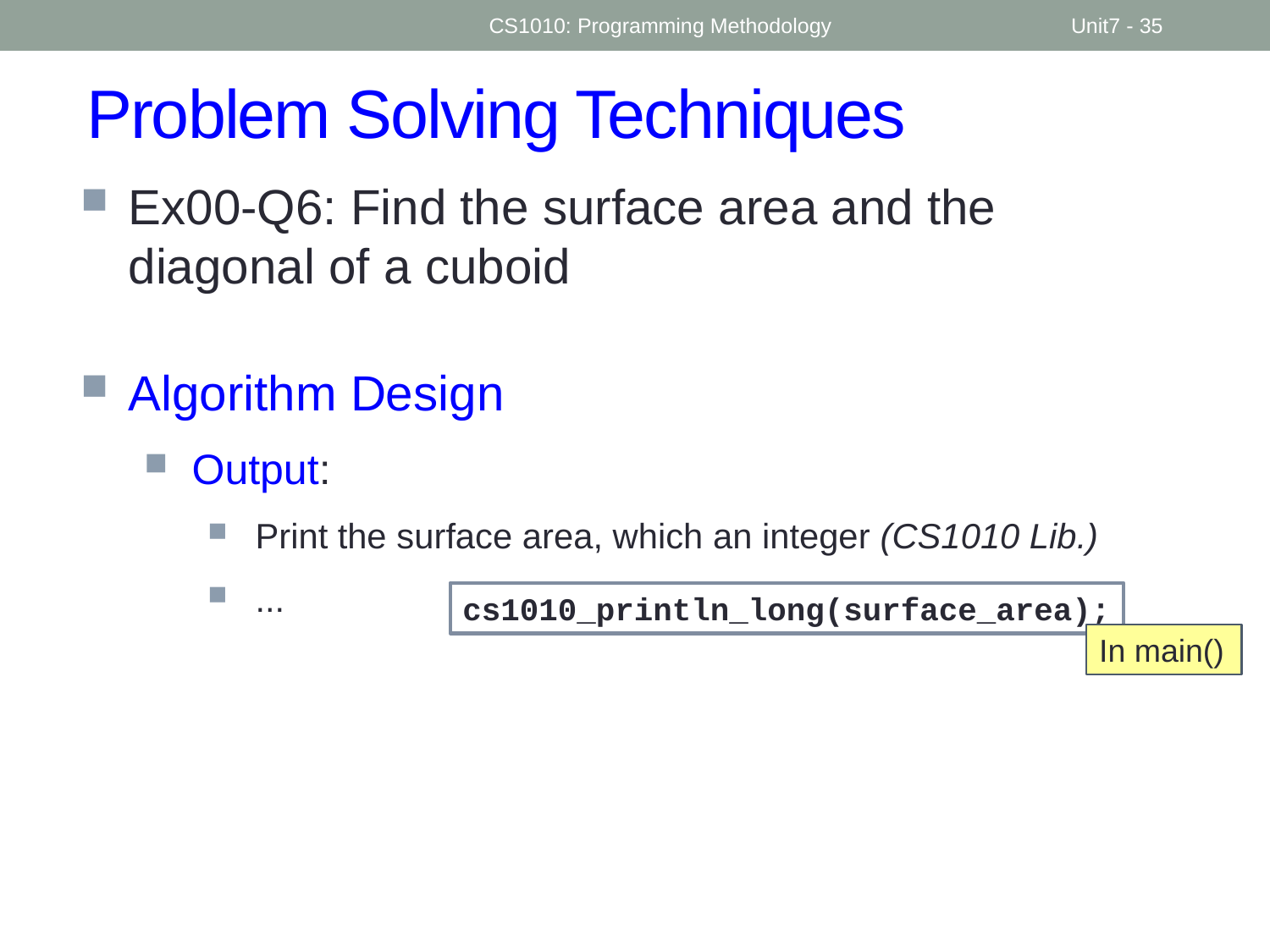

CS1010: Programming Methodology
Unit7 - 35
# Problem Solving Techniques
Ex00-Q6: Find the surface area and the diagonal of a cuboid

Algorithm Design
Output:
Print the surface area, which an integer (CS1010 Lib.)
...

cs1010_println_long(surface_area);
In main()